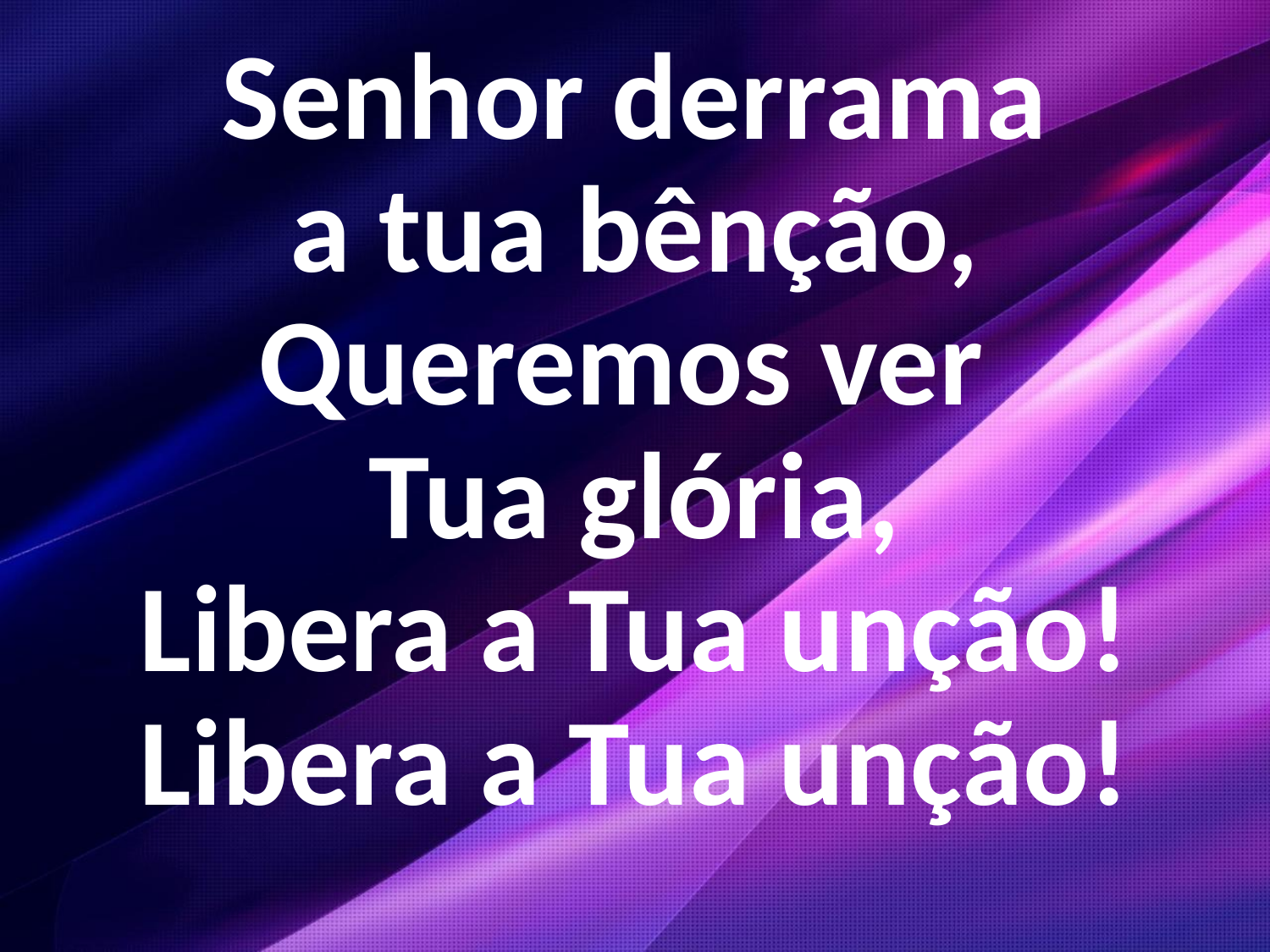

Senhor derrama
a tua bênção,
Queremos ver
Tua glória,
Libera a Tua unção!
Libera a Tua unção!